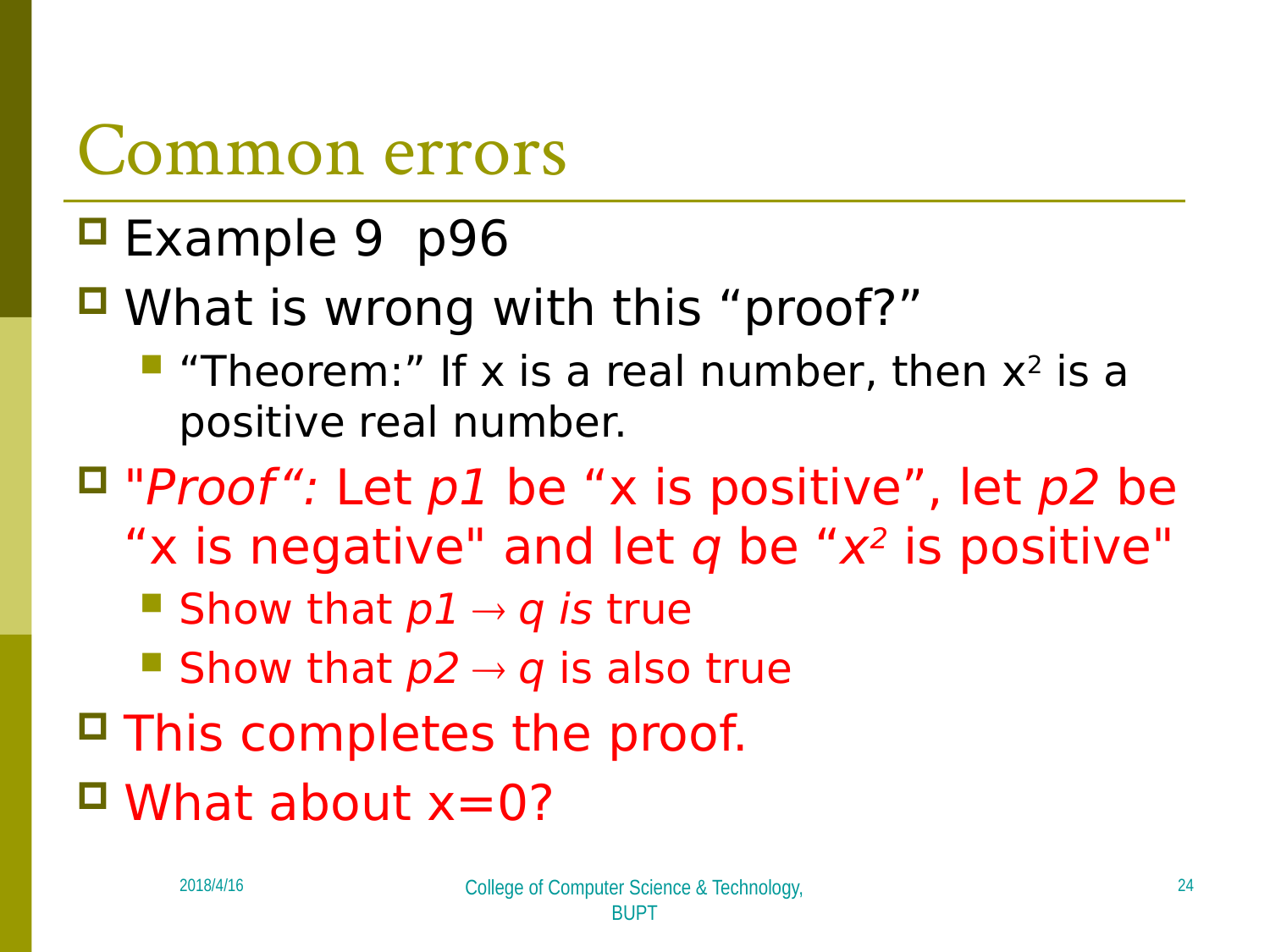

# Common errors
Example 9  p96
What is wrong with this “proof?”
“Theorem:” If x is a real number, then x2 is a positive real number.
"Proof“: Let p1 be “x is positive”, let p2 be “x is negative" and let q be “x2 is positive"
Show that p1 → q is true
Show that p2 → q is also true
This completes the proof.
What about x=0?

24
2018/4/16
College of Computer Science & Technology, BUPT